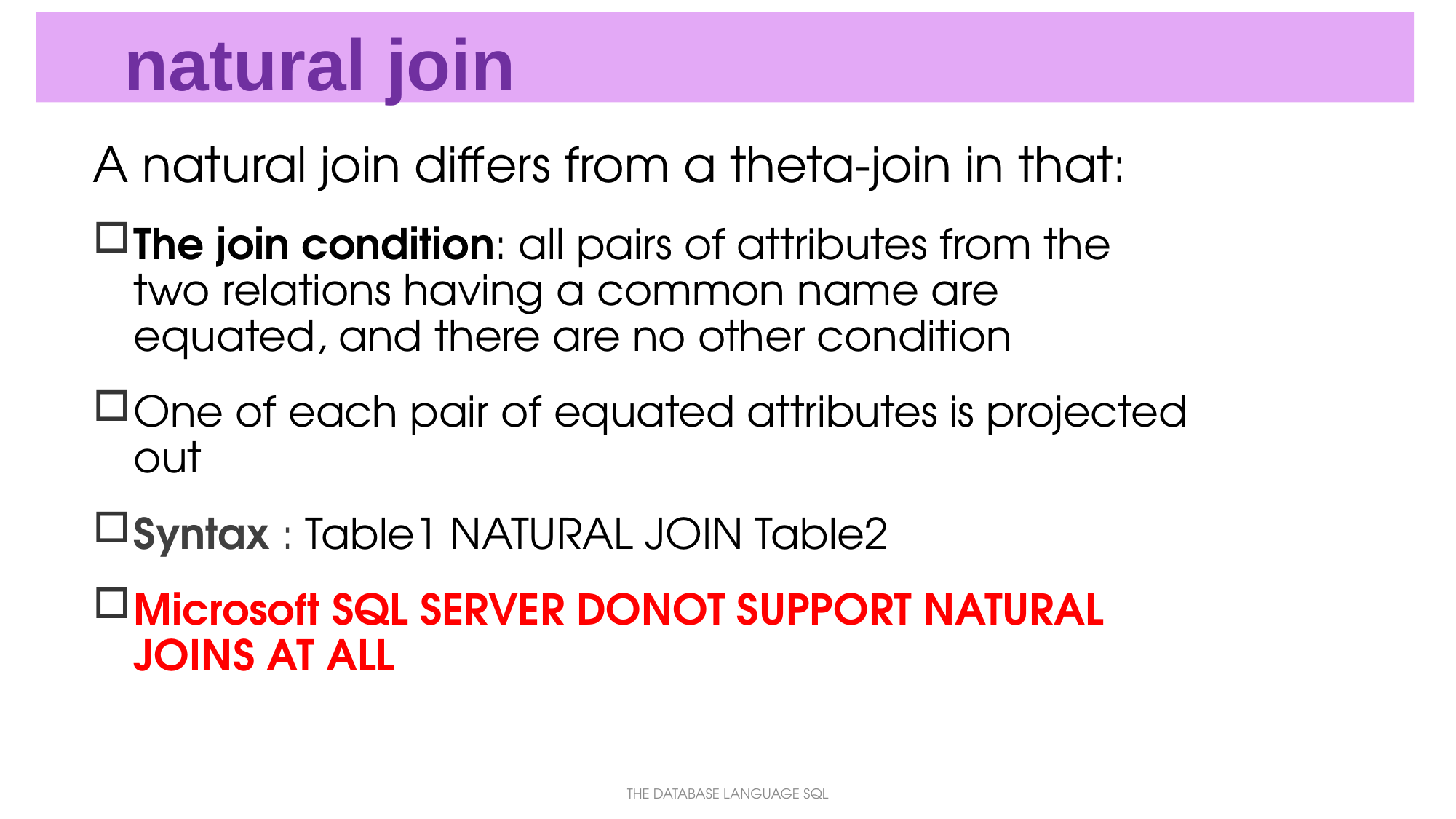

natural join
# Natural Joins
A natural join differs from a theta-join in that:
The join condition: all pairs of attributes from the two relations having a common name are equated, and there are no other condition
One of each pair of equated attributes is projected out
Syntax : Table1 NATURAL JOIN Table2
Microsoft SQL SERVER DONOT SUPPORT NATURAL JOINS AT ALL

THE DATABASE LANGUAGE SQL
52